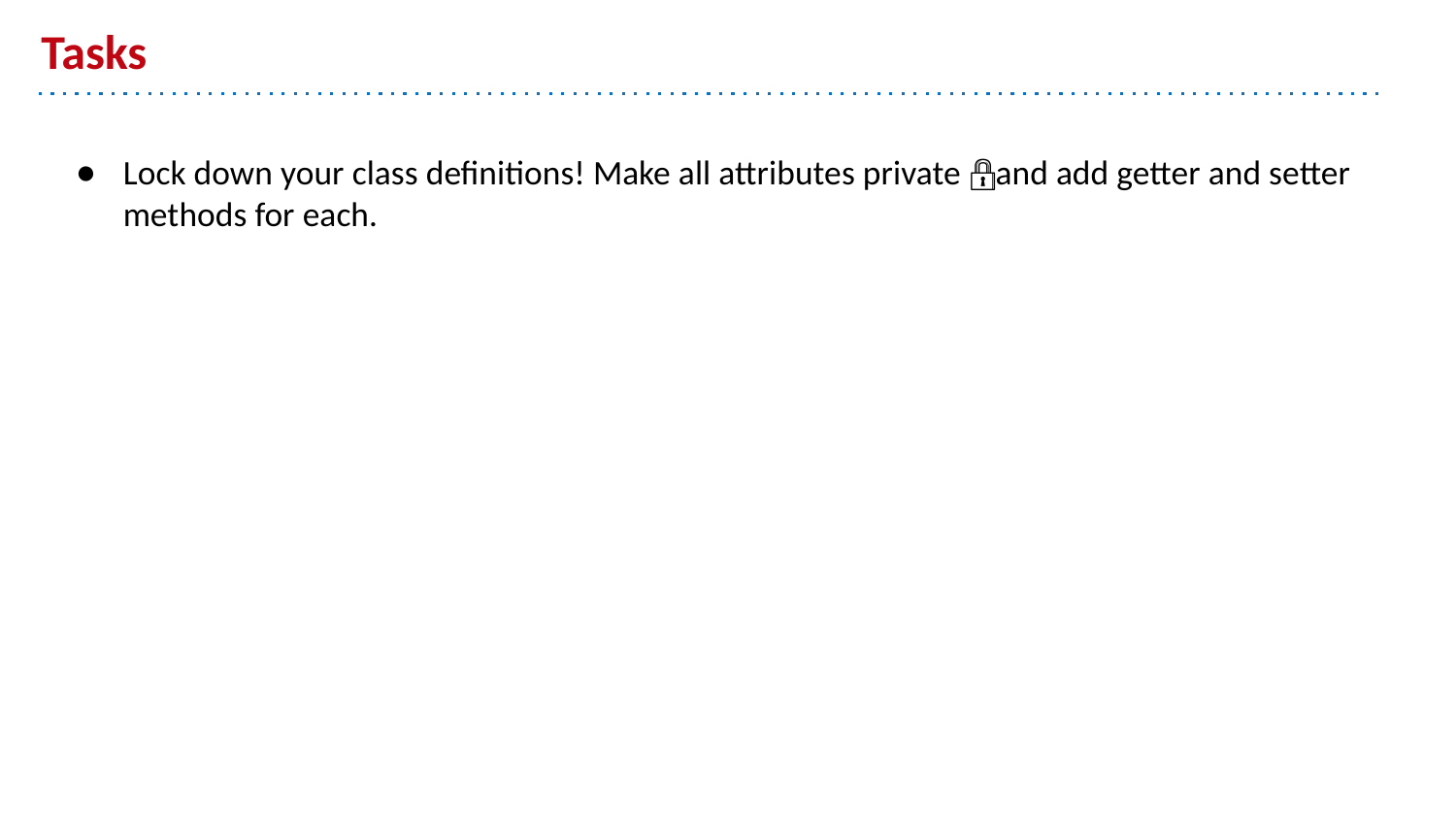

# Tasks
Lock down your class definitions! Make all attributes private 🔒and add getter and setter methods for each.